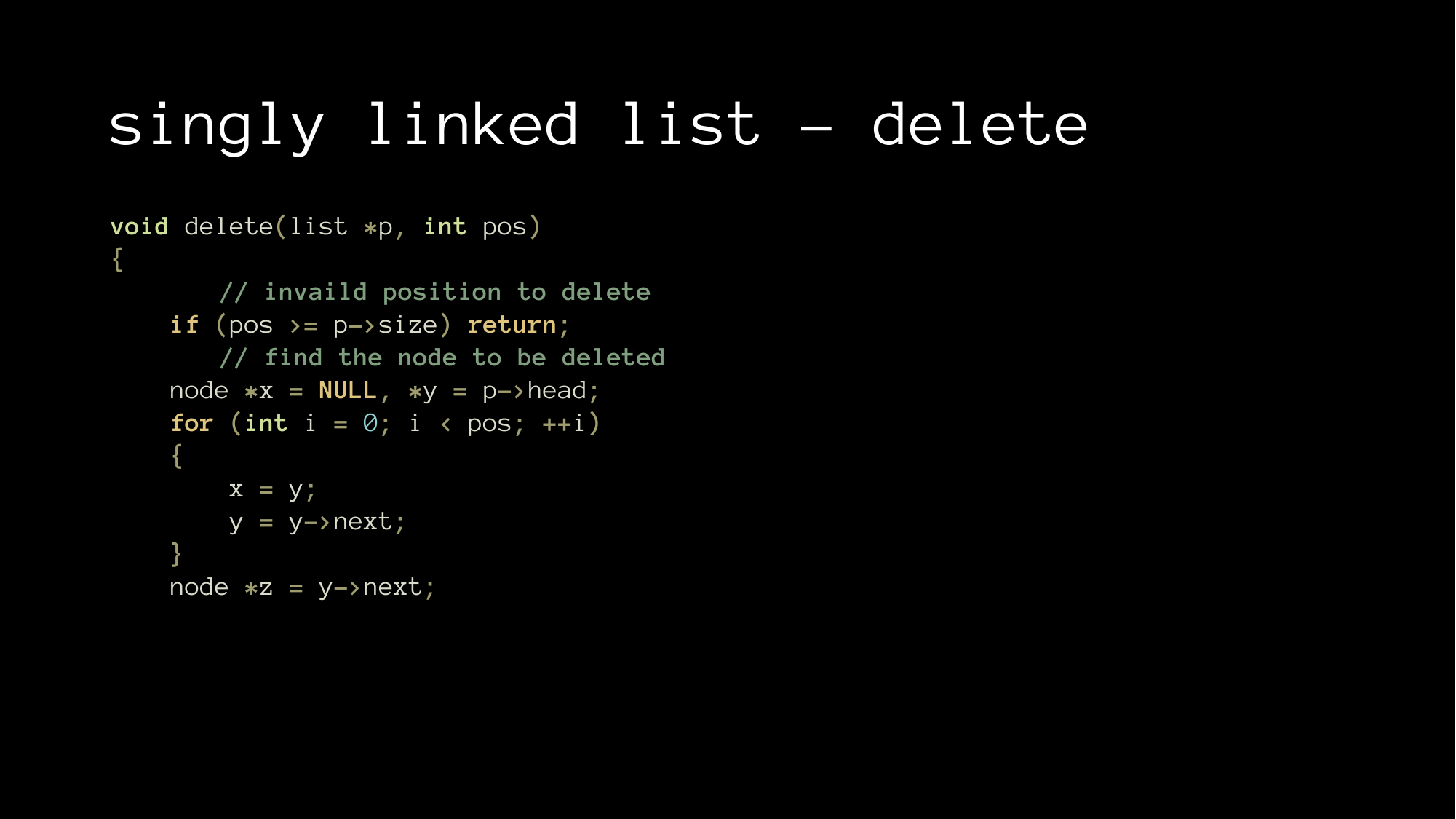

# singly linked list - delete
void delete(list *p, int pos)
{
	// invaild position to delete
    if (pos >= p->size) return;
	// find the node to be deleted
    node *x = NULL, *y = p->head;
    for (int i = 0; i < pos; ++i)
    {
        x = y;
        y = y->next;
    }
    node *z = y->next;